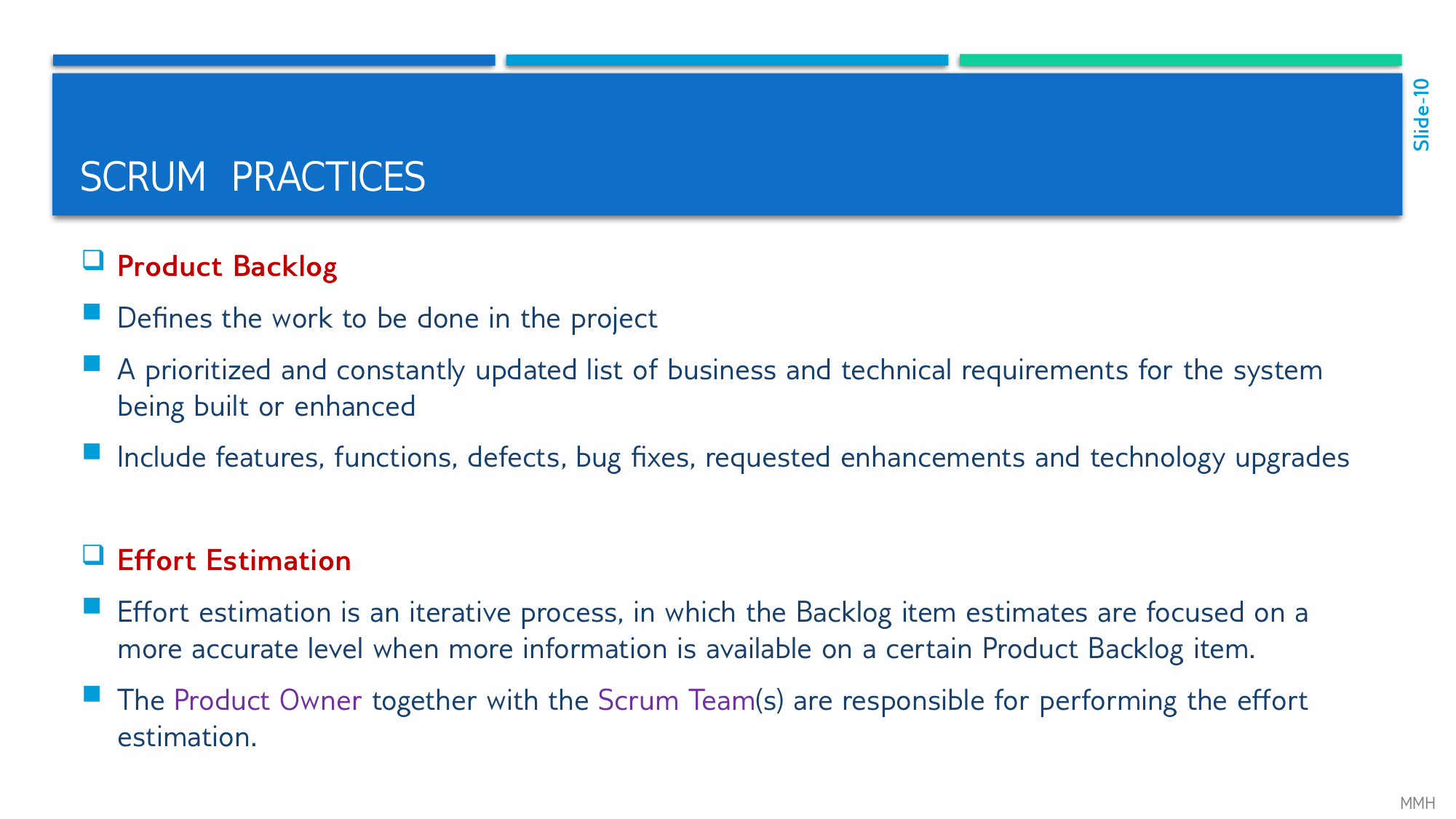

Slide-10
# Scrum  practices
Product Backlog
Defines the work to be done in the project
A prioritized and constantly updated list of business and technical requirements for the system being built or enhanced
Include features, functions, defects, bug fixes, requested enhancements and technology upgrades

Effort Estimation
Effort estimation is an iterative process, in which the Backlog item estimates are focused on a more accurate level when more information is available on a certain Product Backlog item.
The Product Owner together with the Scrum Team(s) are responsible for performing the effort estimation.
  MMH